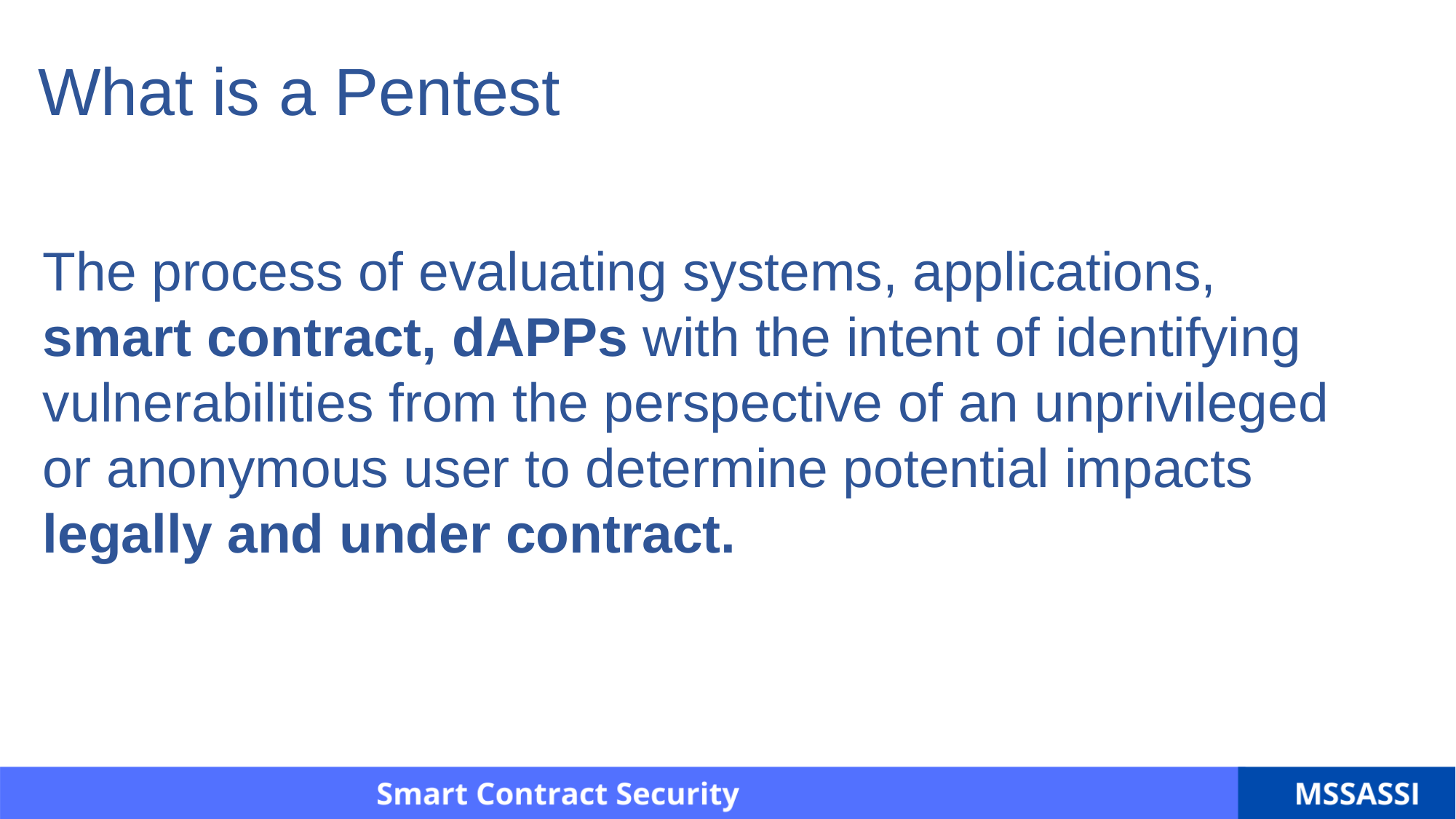

What is a Pentest

The process of evaluating systems, applications, smart contract, dAPPs with the intent of identifying vulnerabilities from the perspective of an unprivileged or anonymous user to determine potential impacts legally and under contract.